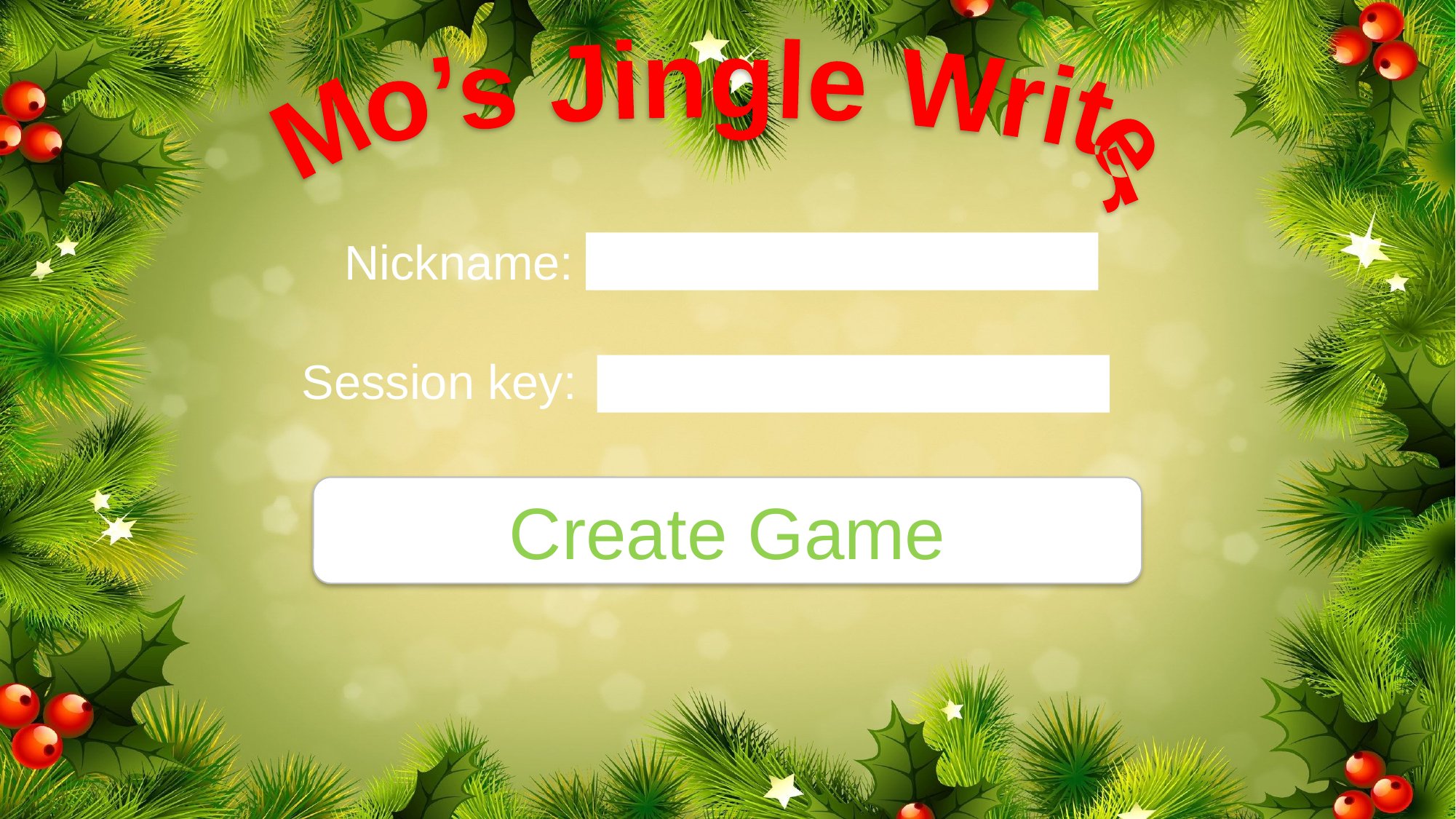

Mo’s Jingle Writer
Nickname:

Session key:

Create Game